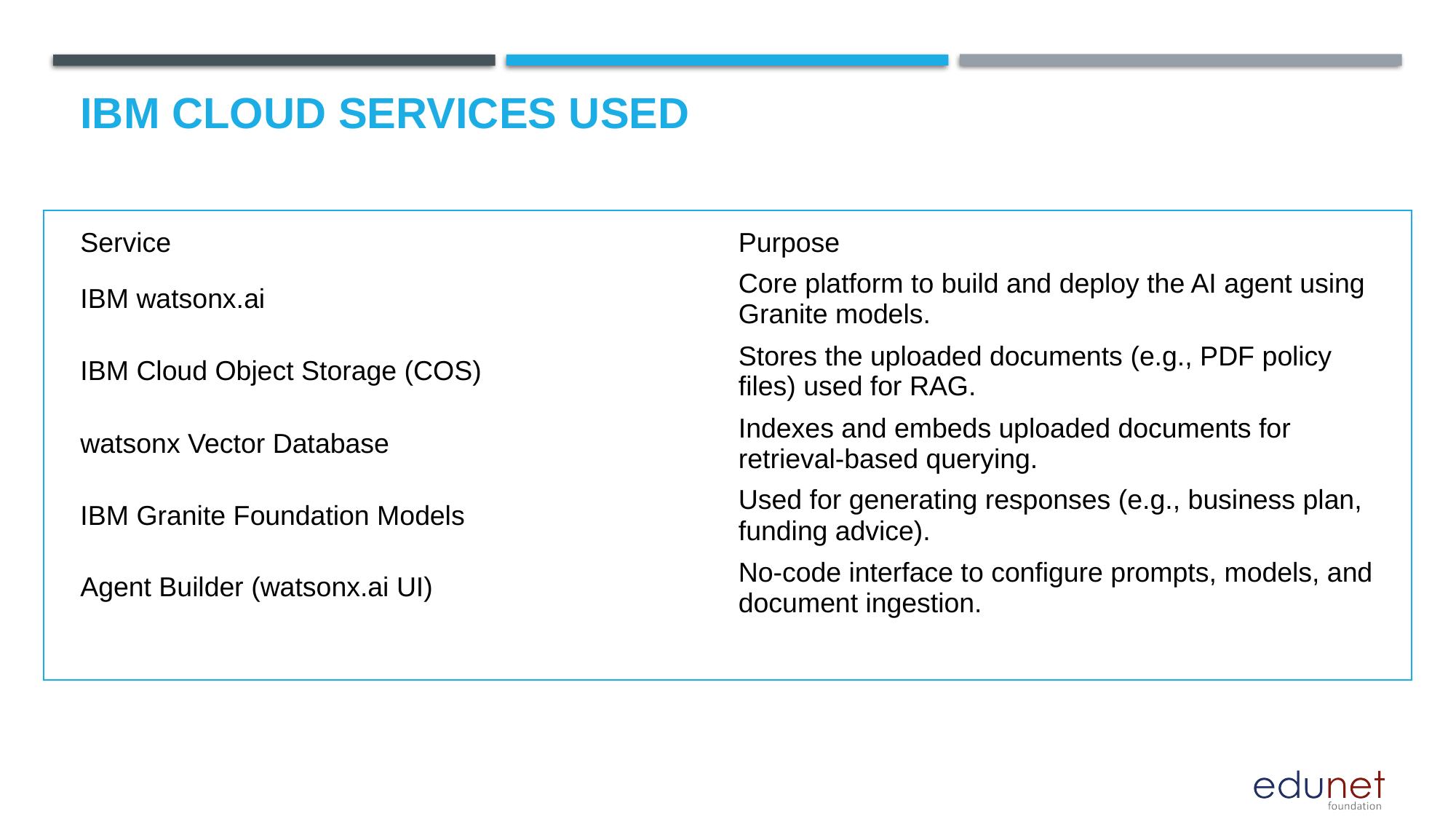

# IBM CLOUD SERVICES USED
|  |
| --- |
| Service | Purpose |
| --- | --- |
| IBM watsonx.ai | Core platform to build and deploy the AI agent using Granite models. |
| IBM Cloud Object Storage (COS) | Stores the uploaded documents (e.g., PDF policy files) used for RAG. |
| watsonx Vector Database | Indexes and embeds uploaded documents for retrieval-based querying. |
| IBM Granite Foundation Models | Used for generating responses (e.g., business plan, funding advice). |
| Agent Builder (watsonx.ai UI) | No-code interface to configure prompts, models, and document ingestion. |